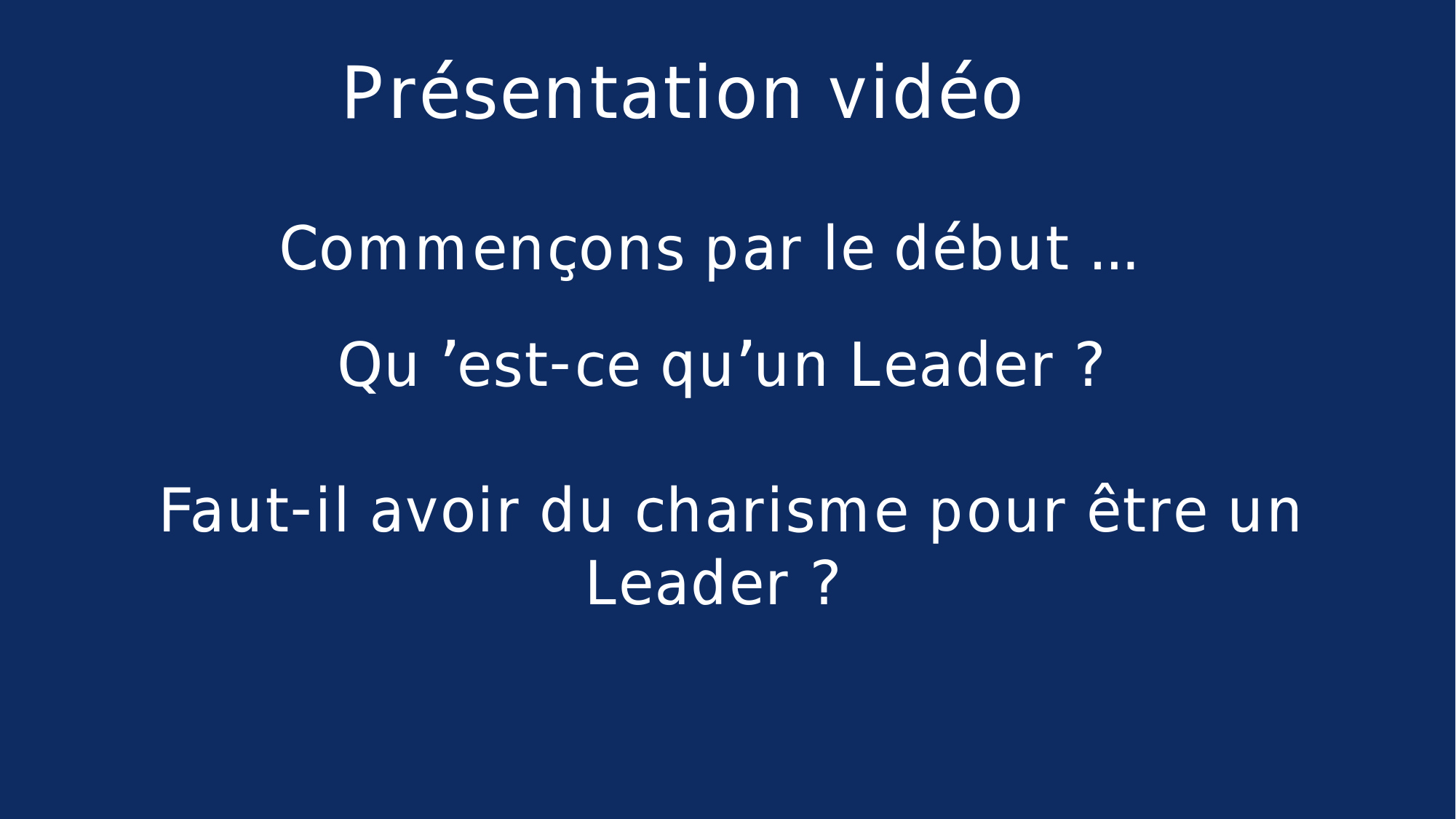

Présentation vidéo

# Commençons par le début … Qu ’est-ce qu’un Leader ? Faut-il avoir du charisme pour être un Leader ?